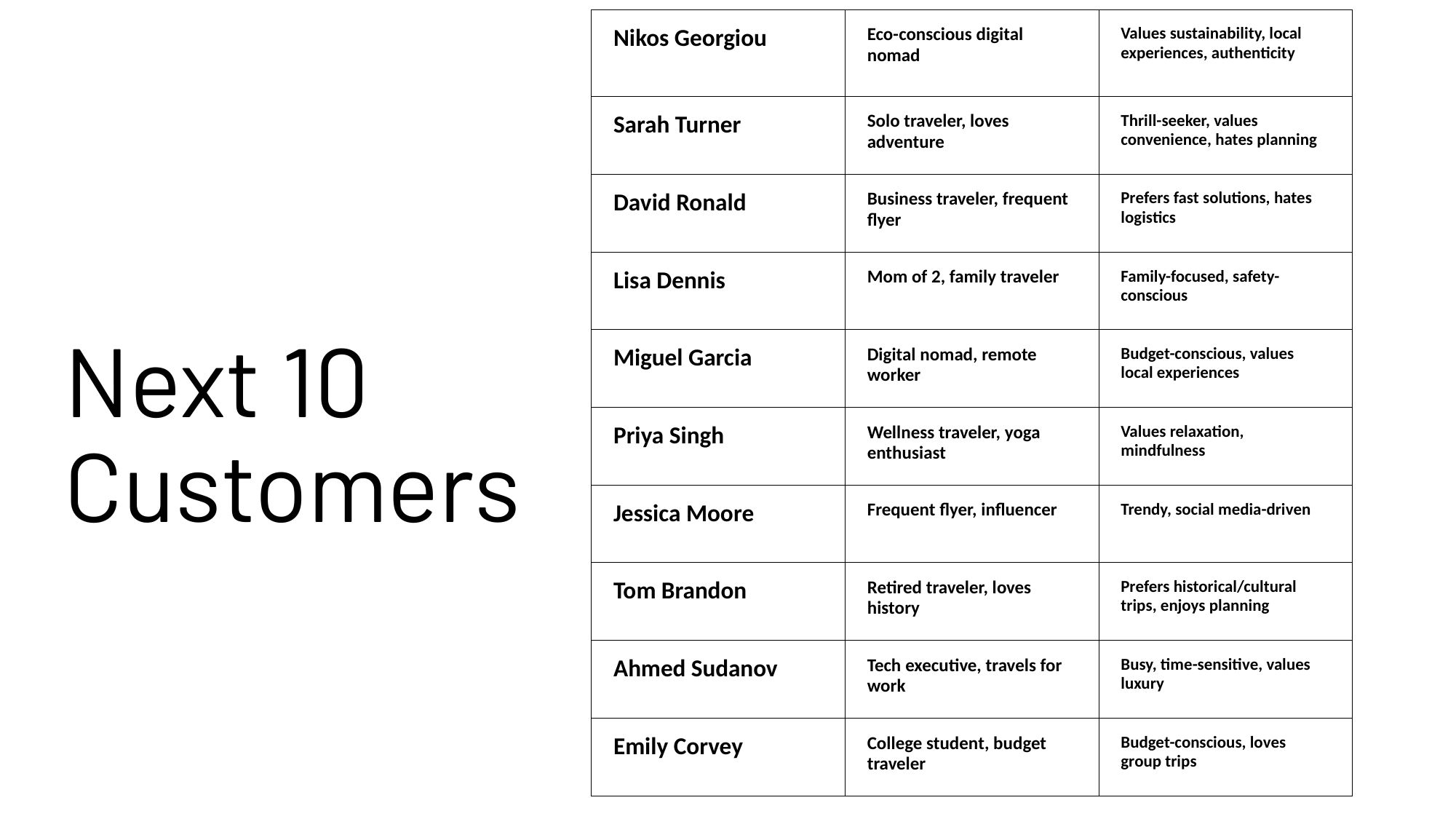

| Nikos Georgiou | Eco-conscious digital nomad | Values sustainability, local experiences, authenticity |
| --- | --- | --- |
| Sarah Turner | Solo traveler, loves adventure | Thrill-seeker, values convenience, hates planning |
| David Ronald | Business traveler, frequent flyer | Prefers fast solutions, hates logistics |
| Lisa Dennis | Mom of 2, family traveler | Family-focused, safety-conscious |
| Miguel Garcia | Digital nomad, remote worker | Budget-conscious, values local experiences |
| Priya Singh | Wellness traveler, yoga enthusiast | Values relaxation, mindfulness |
| Jessica Moore | Frequent flyer, influencer | Trendy, social media-driven |
| Tom Brandon | Retired traveler, loves history | Prefers historical/cultural trips, enjoys planning |
| Ahmed Sudanov | Tech executive, travels for work | Busy, time-sensitive, values luxury |
| Emily Corvey | College student, budget traveler | Budget-conscious, loves group trips |
# Next 10 Customers